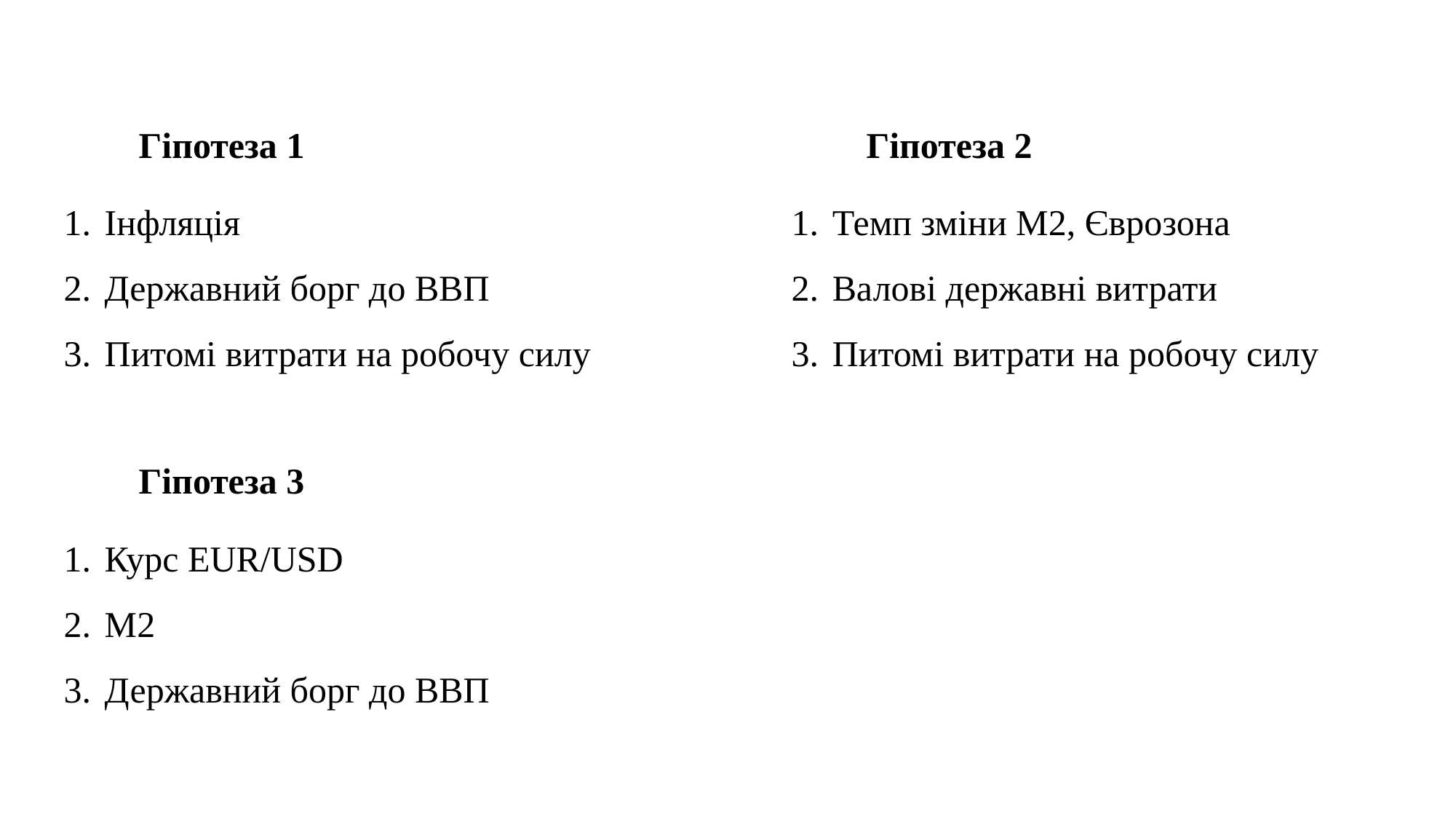

Гіпотеза 1
Інфляція
Державний борг до ВВП
Питомі витрати на робочу силу
Гіпотеза 2
Темп зміни М2, Єврозона
Валові державні витрати
Питомі витрати на робочу силу
Гіпотеза 3
Курс EUR/USD
M2
Державний борг до ВВП